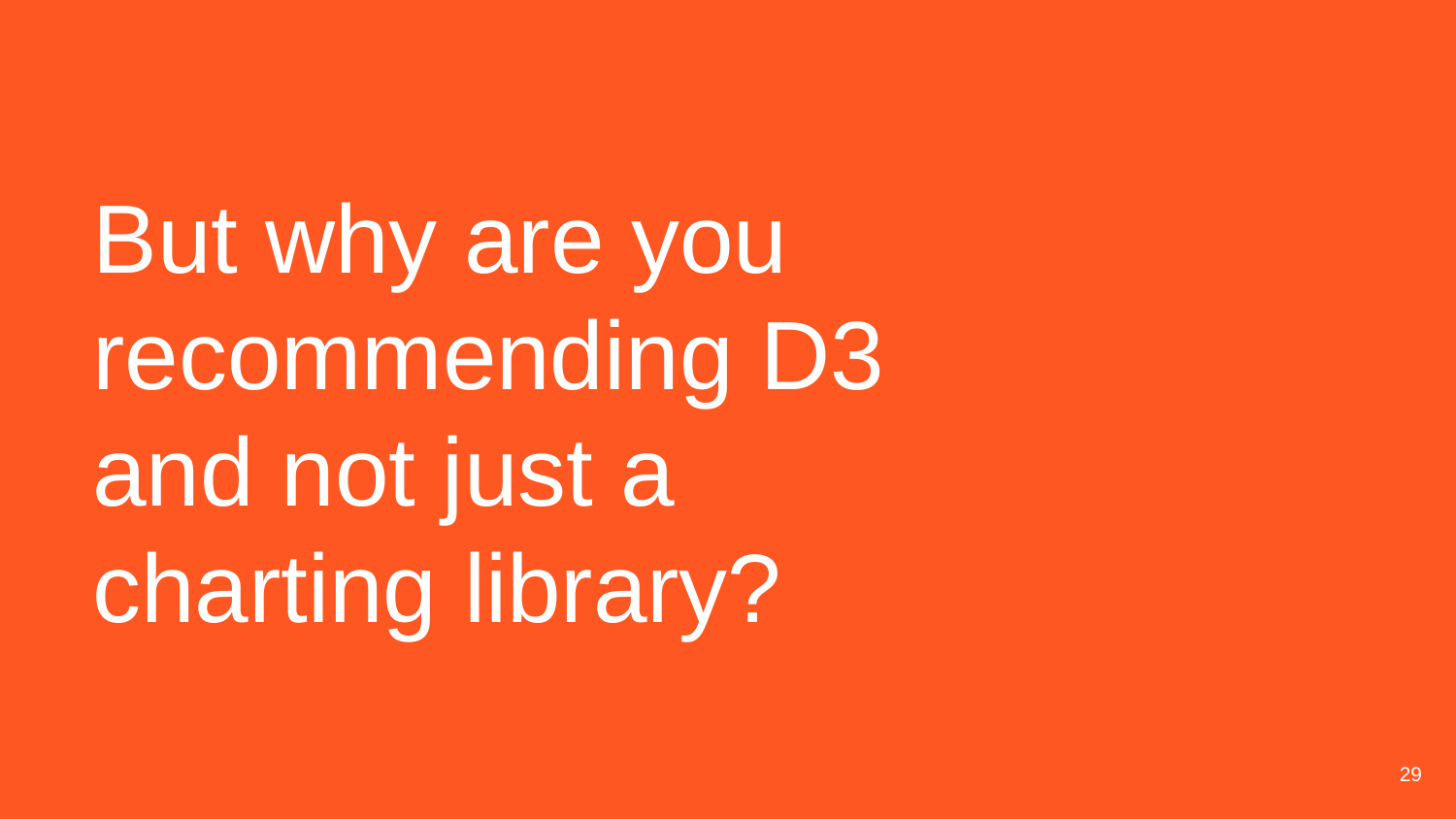

# But why are you recommending D3 and not just a charting library?
29